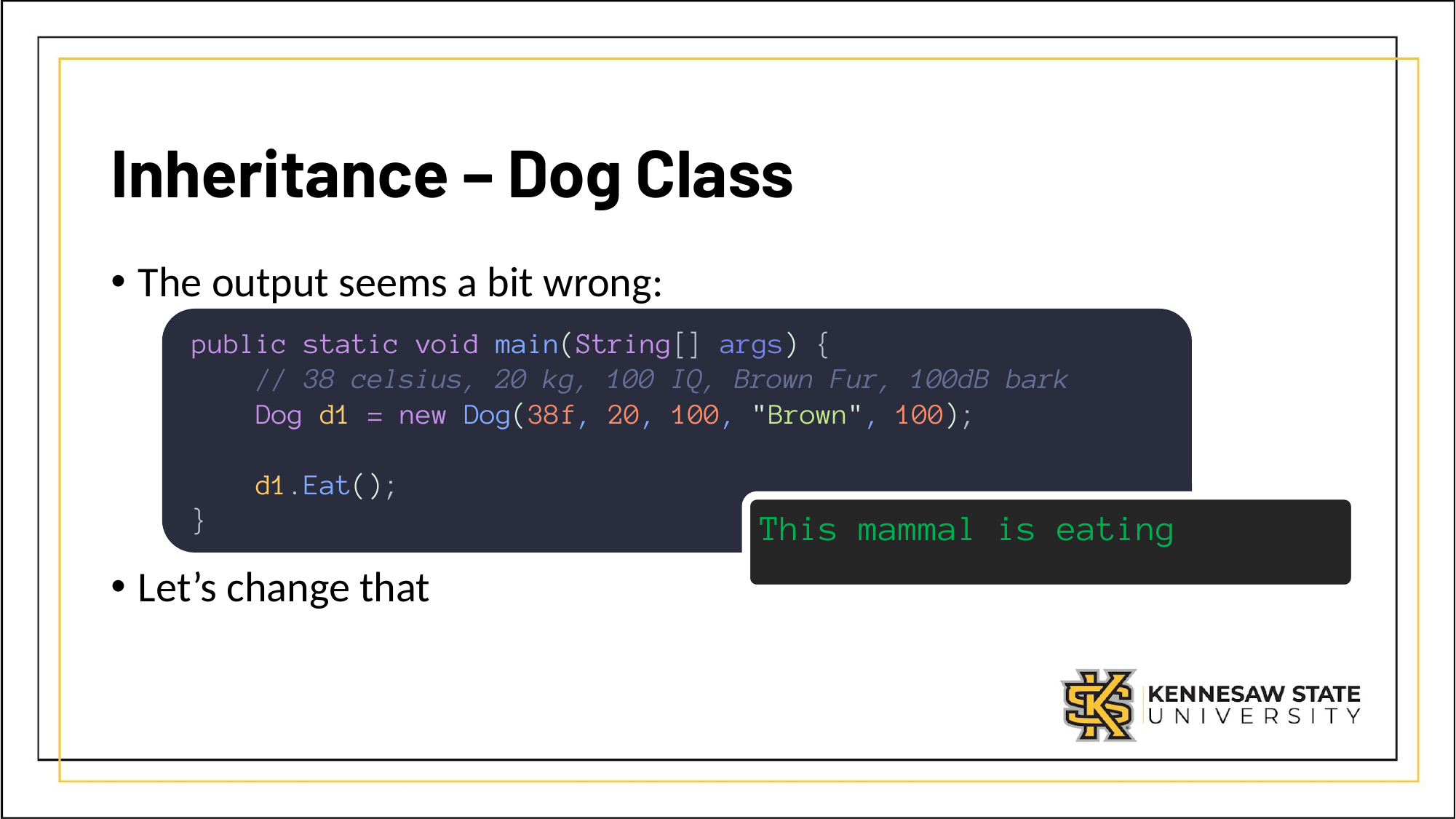

# Inheritance – Dog Class
The output seems a bit wrong:

Let’s change that
public static void main(String[] args) {
    // 38 celsius, 20 kg, 100 IQ, Brown Fur, 100dB bark
    Dog d1 = new Dog(38f, 20, 100, "Brown", 100);
    d1.Eat();
}
This mammal is eating